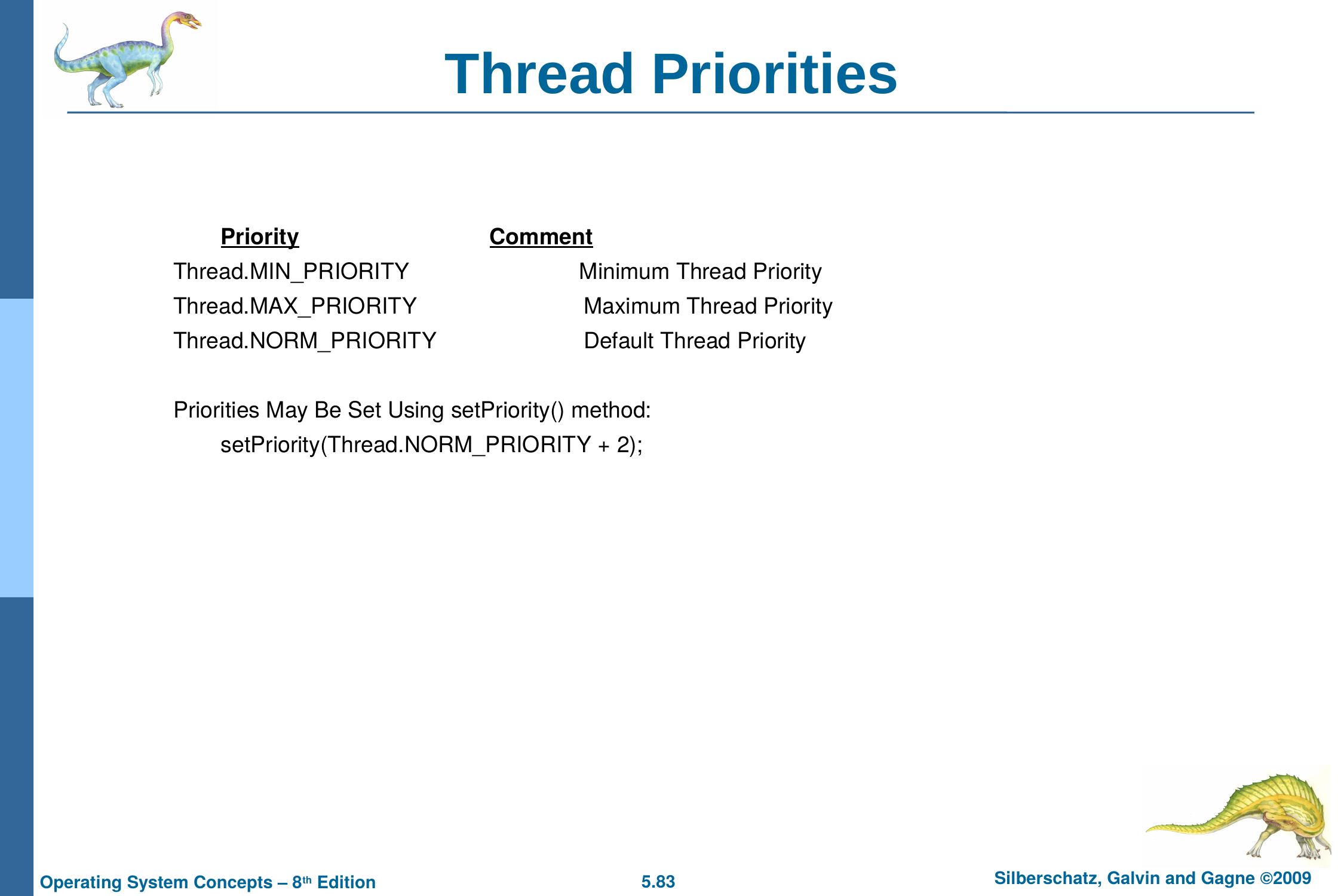

# Thread Priorities
Priority			Comment
Thread.MIN_PRIORITY		Minimum Thread Priority
Thread.MAX_PRIORITY	               Maximum Thread Priority
Thread.NORM_PRIORITY	               Default Thread Priority

Priorities May Be Set Using setPriority() method:
	setPriority(Thread.NORM_PRIORITY + 2);